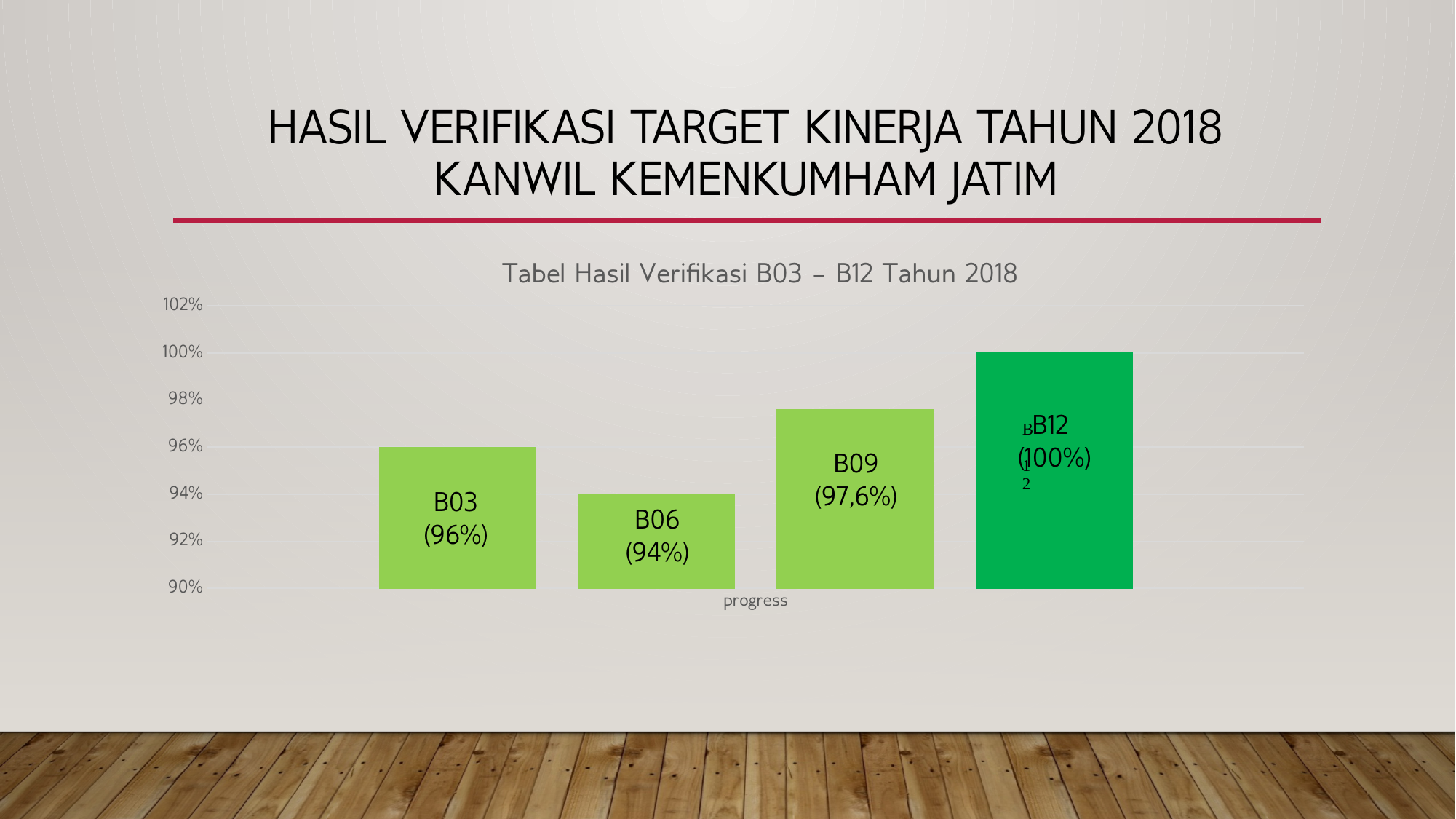

# Hasil verifikasi target kinerja Tahun 2018 Kanwil kemenkumham jatim

### Chart: Tabel Hasil Verifikasi B03 – B12 Tahun 2018

| Category | B 03 | B 06 | B 09 | B 12 |
|---|---|---|---|---|
| progress | 0.96 | 0.94 | 0.976 | 1.0 |
B12
 (100%)
B09
(97,6%)
B03
(96%)
B06
(94%)